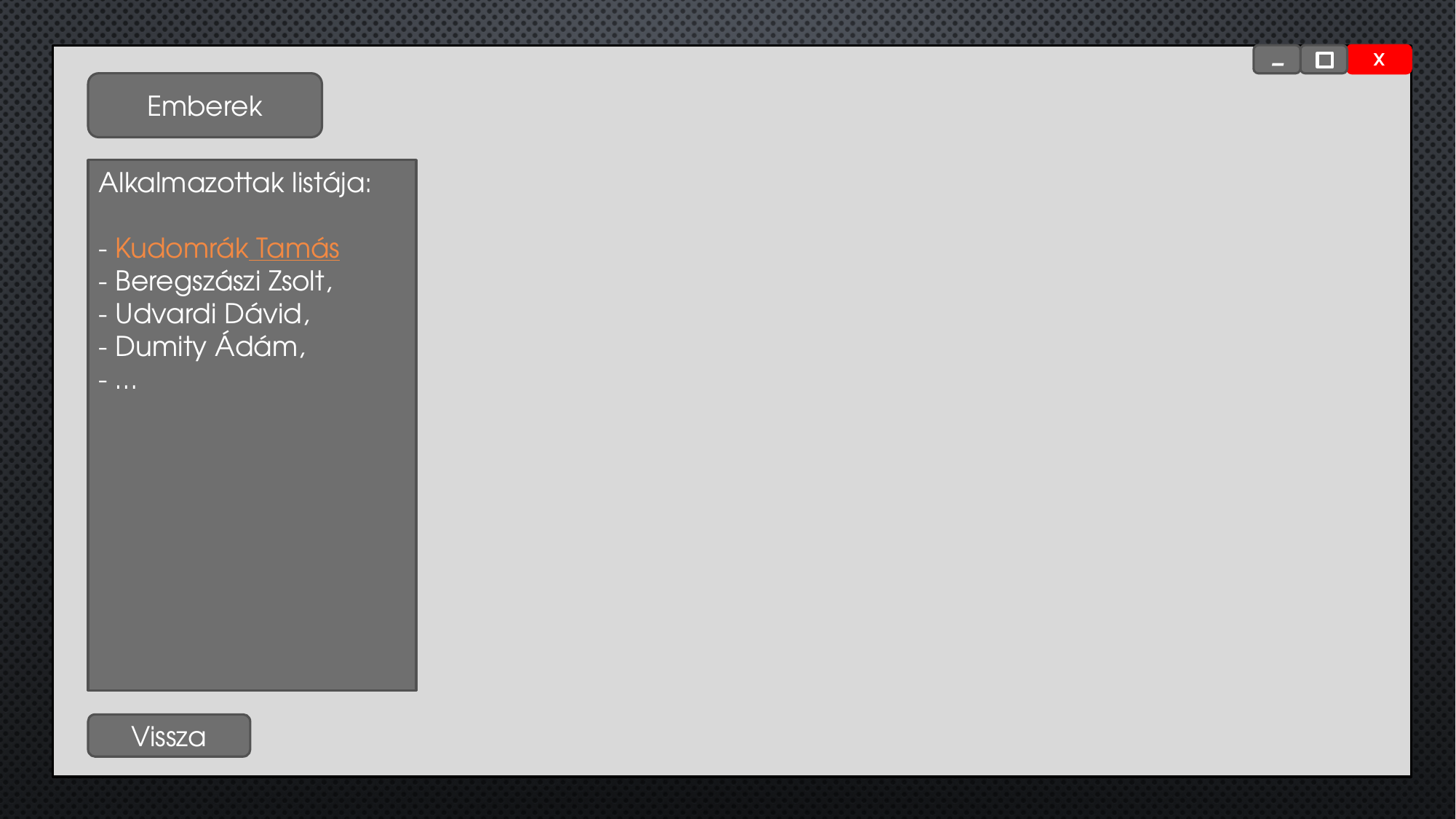

-

X

Emberek
Alkalmazottak listája:
- Kudomrák Tamás
- Beregszászi Zsolt,
- Udvardi Dávid,
- Dumity Ádám,
- …

Vissza